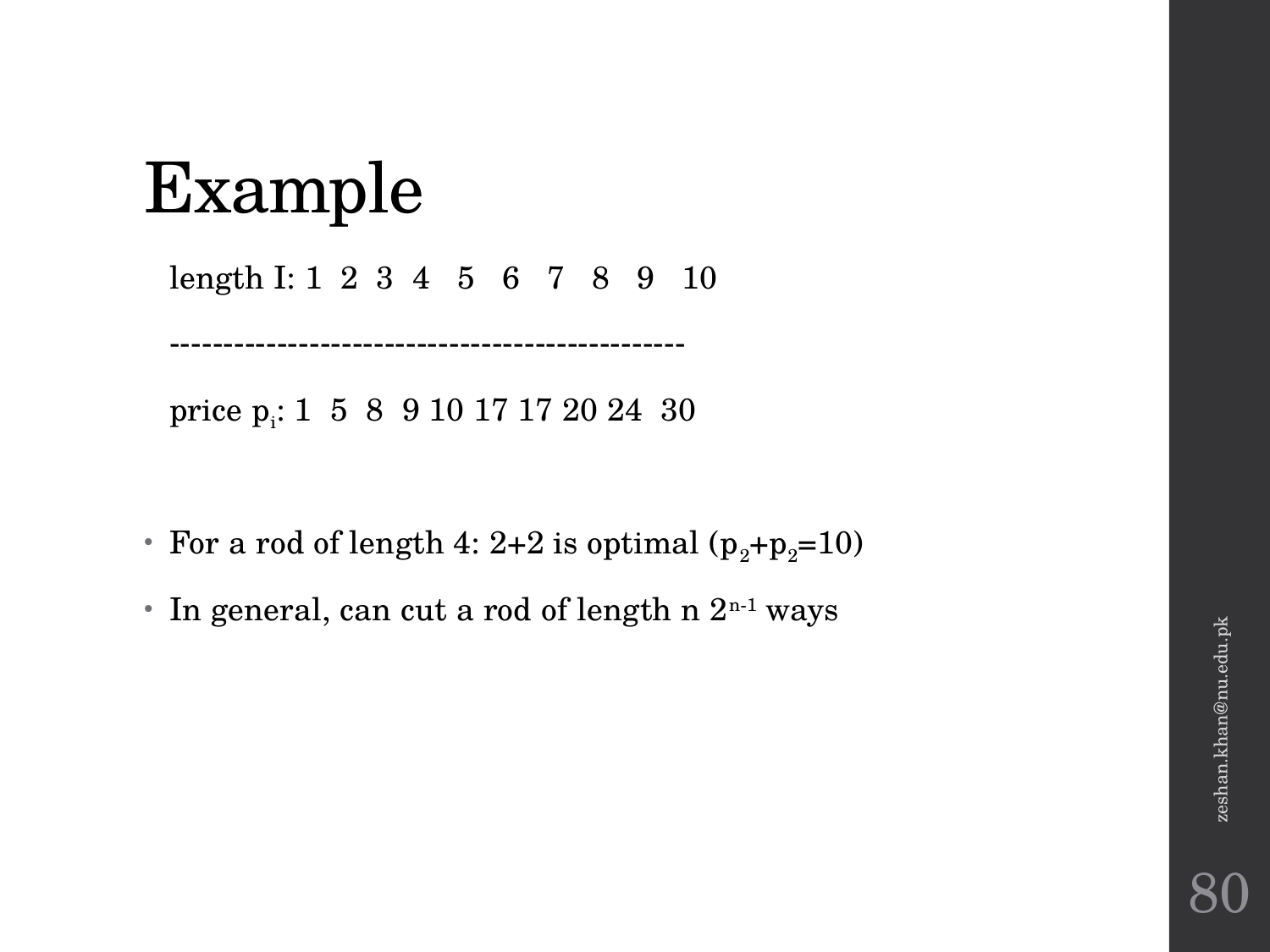

# Example
	length I: 1  2  3  4   5   6   7   8   9   10
	------------------------------------------------
	price pi: 1  5  8  9 10 17 17 20 24  30

For a rod of length 4: 2+2 is optimal (p2+p2=10)
In general, can cut a rod of length n 2n-1 ways
zeshan.khan@nu.edu.pk
80